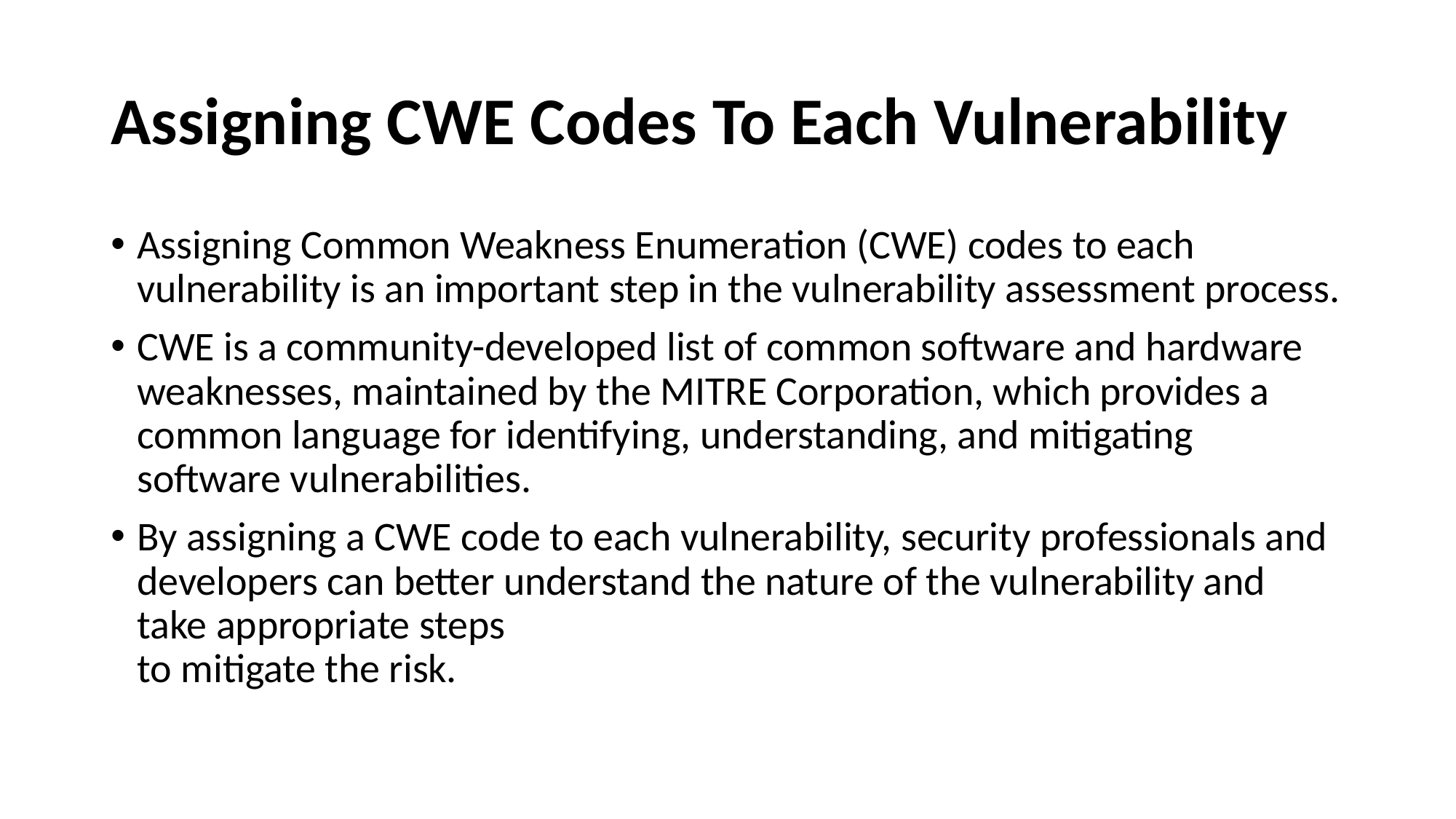

# Assigning CWE Codes To Each Vulnerability
Assigning Common Weakness Enumeration (CWE) codes to each vulnerability is an important step in the vulnerability assessment process.
CWE is a community-developed list of common software and hardware weaknesses, maintained by the MITRE Corporation, which provides a common language for identifying, understanding, and mitigating software vulnerabilities.
By assigning a CWE code to each vulnerability, security professionals and developers can better understand the nature of the vulnerability and take appropriate steps
to mitigate the risk.